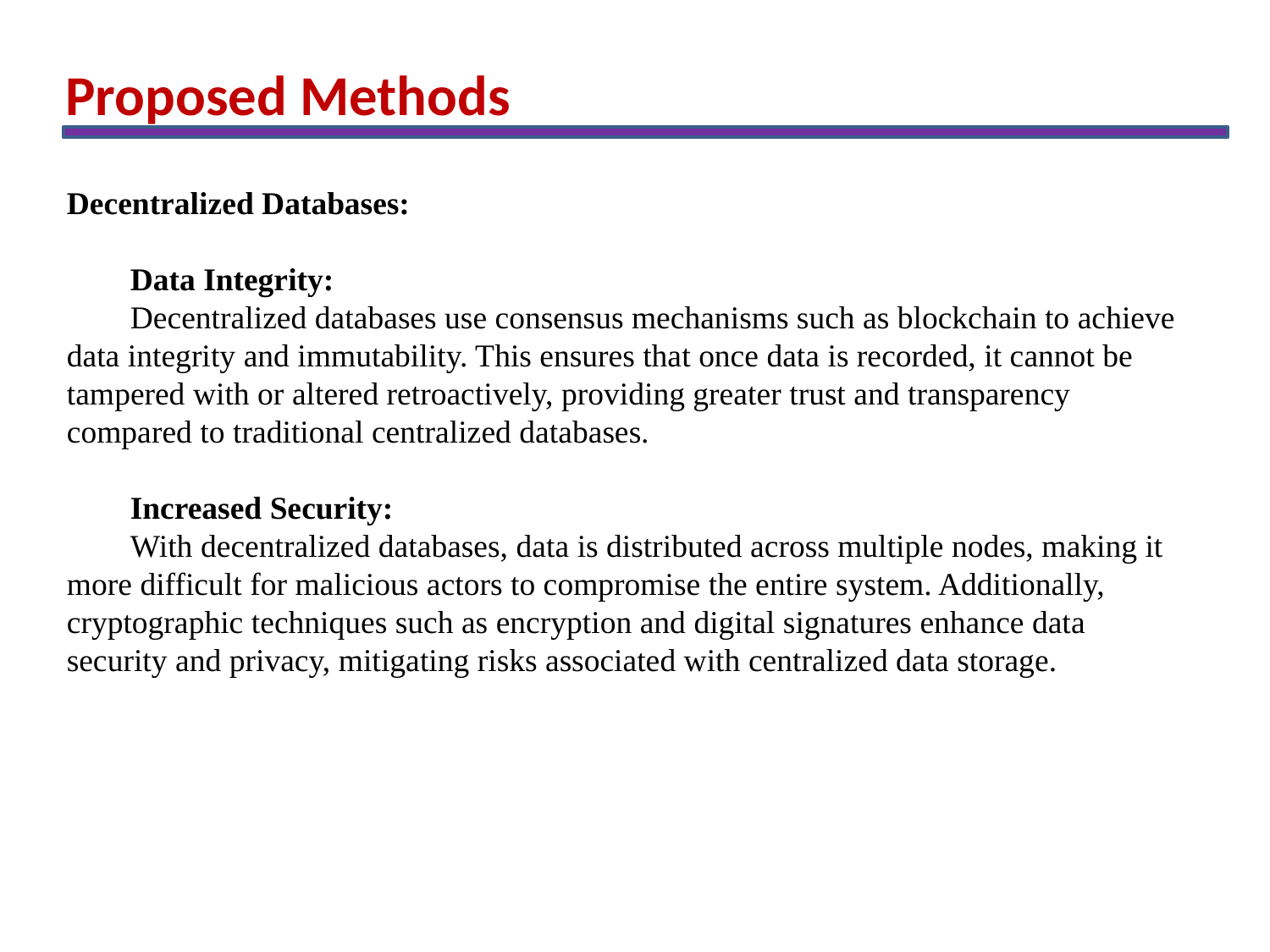

Proposed Methods

Decentralized Databases:

Data Integrity:
Decentralized databases use consensus mechanisms such as blockchain to achieve data integrity and immutability. This ensures that once data is recorded, it cannot be tampered with or altered retroactively, providing greater trust and transparency compared to traditional centralized databases.

Increased Security:
With decentralized databases, data is distributed across multiple nodes, making it more difficult for malicious actors to compromise the entire system. Additionally, cryptographic techniques such as encryption and digital signatures enhance data security and privacy, mitigating risks associated with centralized data storage.